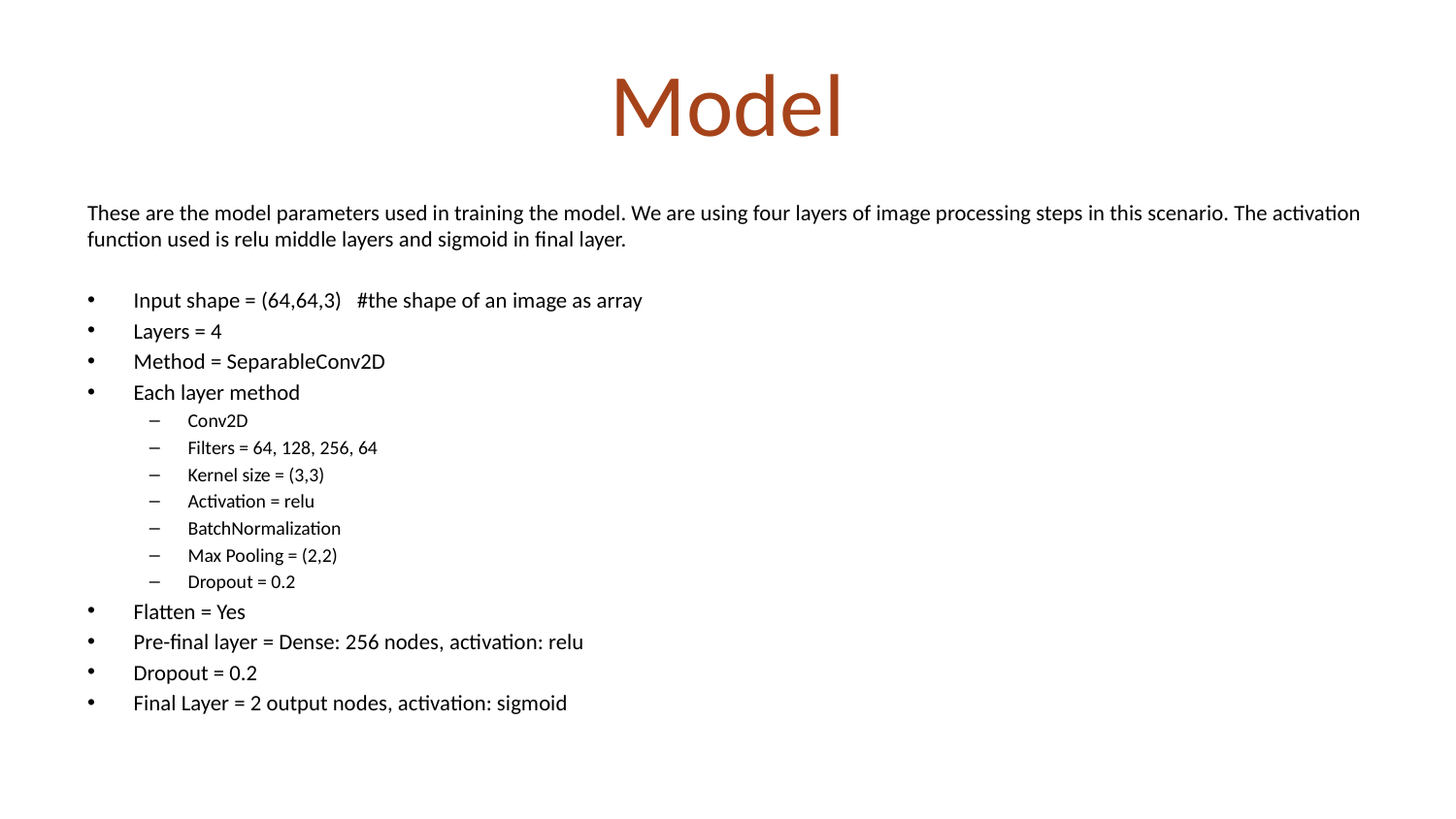

# Model
These are the model parameters used in training the model. We are using four layers of image processing steps in this scenario. The activation function used is relu middle layers and sigmoid in final layer.

Input shape = (64,64,3)   #the shape of an image as array
Layers = 4
Method = SeparableConv2D
Each layer method
Conv2D
Filters = 64, 128, 256, 64
Kernel size = (3,3)
Activation = relu
BatchNormalization
Max Pooling = (2,2)
Dropout = 0.2
Flatten = Yes
Pre-final layer = Dense: 256 nodes, activation: relu
Dropout = 0.2
Final Layer = 2 output nodes, activation: sigmoid